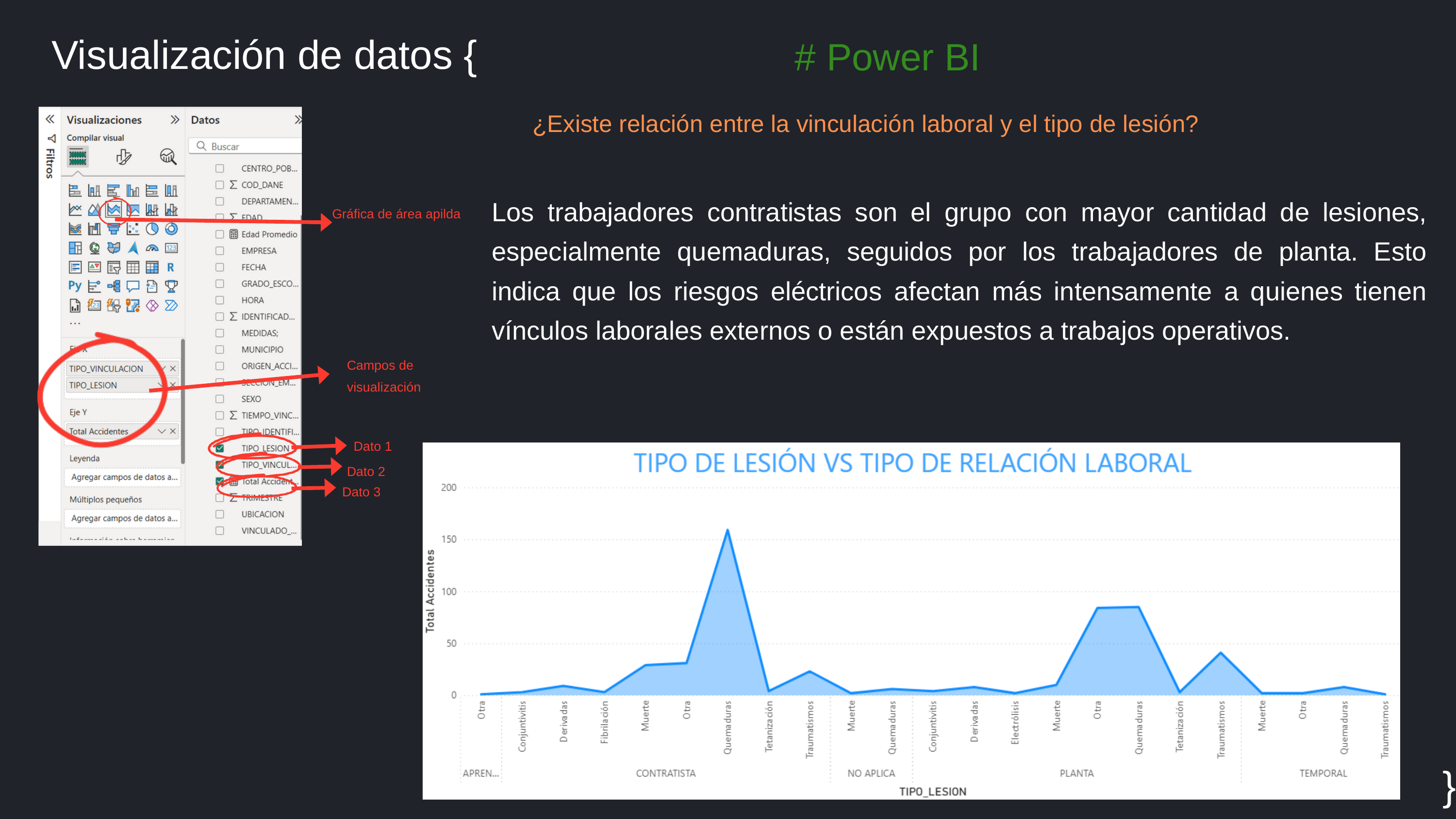

# Power BI
Visualización de datos {
¿Existe relación entre la vinculación laboral y el tipo de lesión?

Los trabajadores contratistas son el grupo con mayor cantidad de lesiones, especialmente quemaduras, seguidos por los trabajadores de planta. Esto indica que los riesgos eléctricos afectan más intensamente a quienes tienen vínculos laborales externos o están expuestos a trabajos operativos.

Gráfica de área apilda

Campos de visualización

Dato 1

Dato 2

Dato 3

}